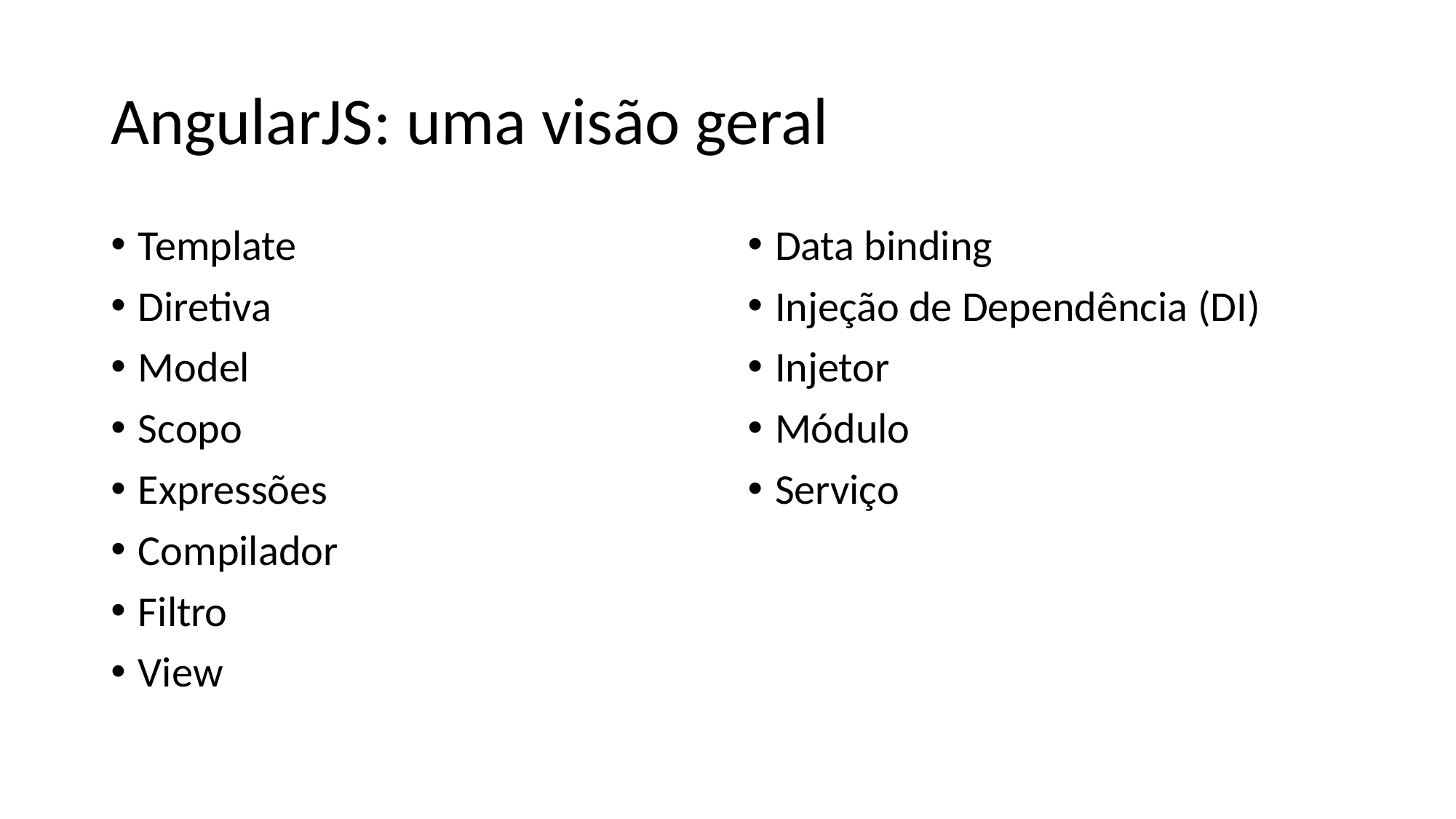

# AngularJS: uma visão geral
Template
Diretiva
Model
Scopo
Expressões
Compilador
Filtro
View
Data binding
Injeção de Dependência (DI)
Injetor
Módulo
Serviço